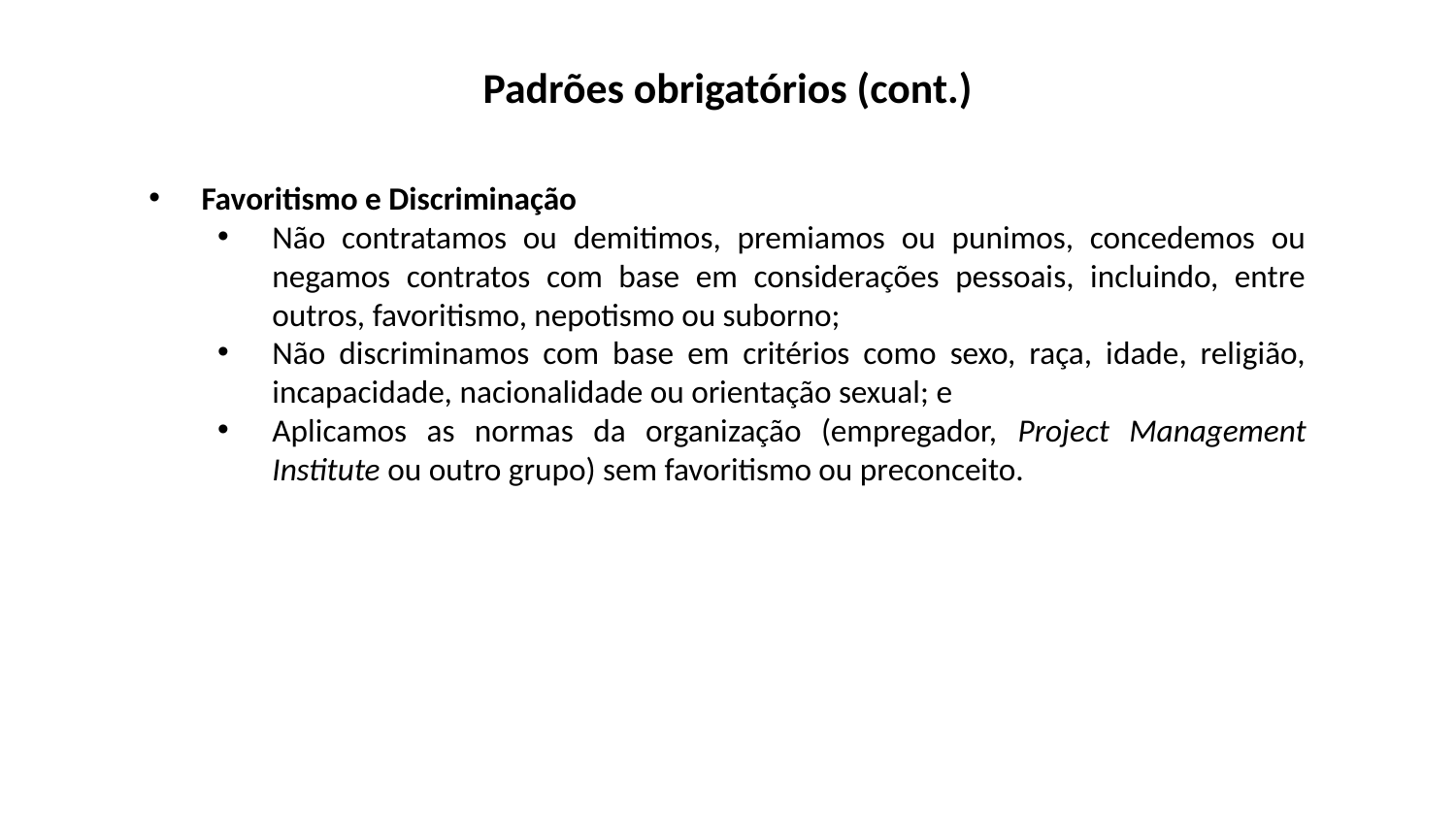

Padrões obrigatórios (cont.)
Favoritismo e Discriminação
Não contratamos ou demitimos, premiamos ou punimos, concedemos ou negamos contratos com base em considerações pessoais, incluindo, entre outros, favoritismo, nepotismo ou suborno;
Não discriminamos com base em critérios como sexo, raça, idade, religião, incapacidade, nacionalidade ou orientação sexual; e
Aplicamos as normas da organização (empregador, Project Management Institute ou outro grupo) sem favoritismo ou preconceito.